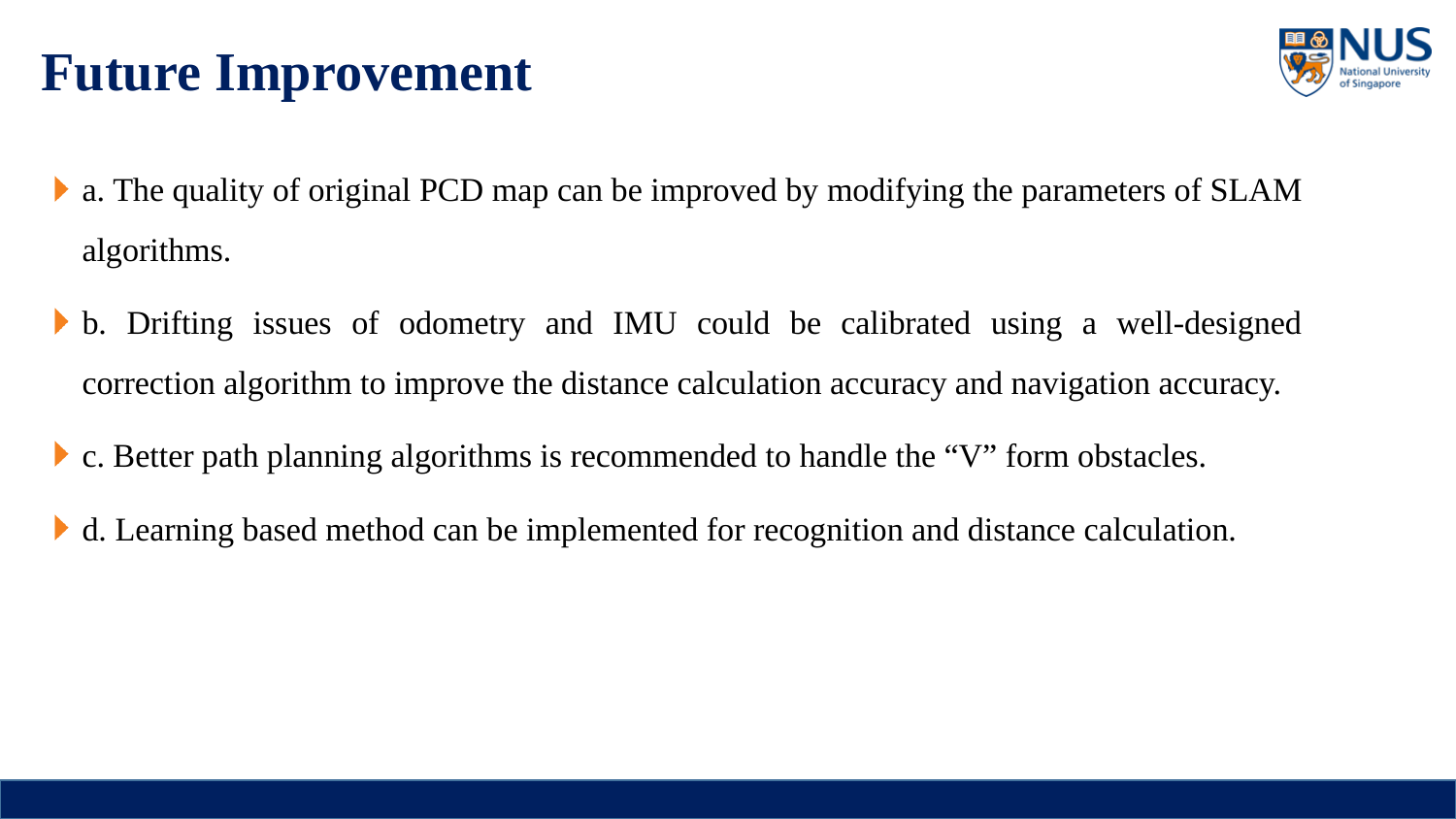

Future Improvement
a. The quality of original PCD map can be improved by modifying the parameters of SLAM algorithms.
b. Drifting issues of odometry and IMU could be calibrated using a well-designed correction algorithm to improve the distance calculation accuracy and navigation accuracy.
c. Better path planning algorithms is recommended to handle the “V” form obstacles.
d. Learning based method can be implemented for recognition and distance calculation.
24